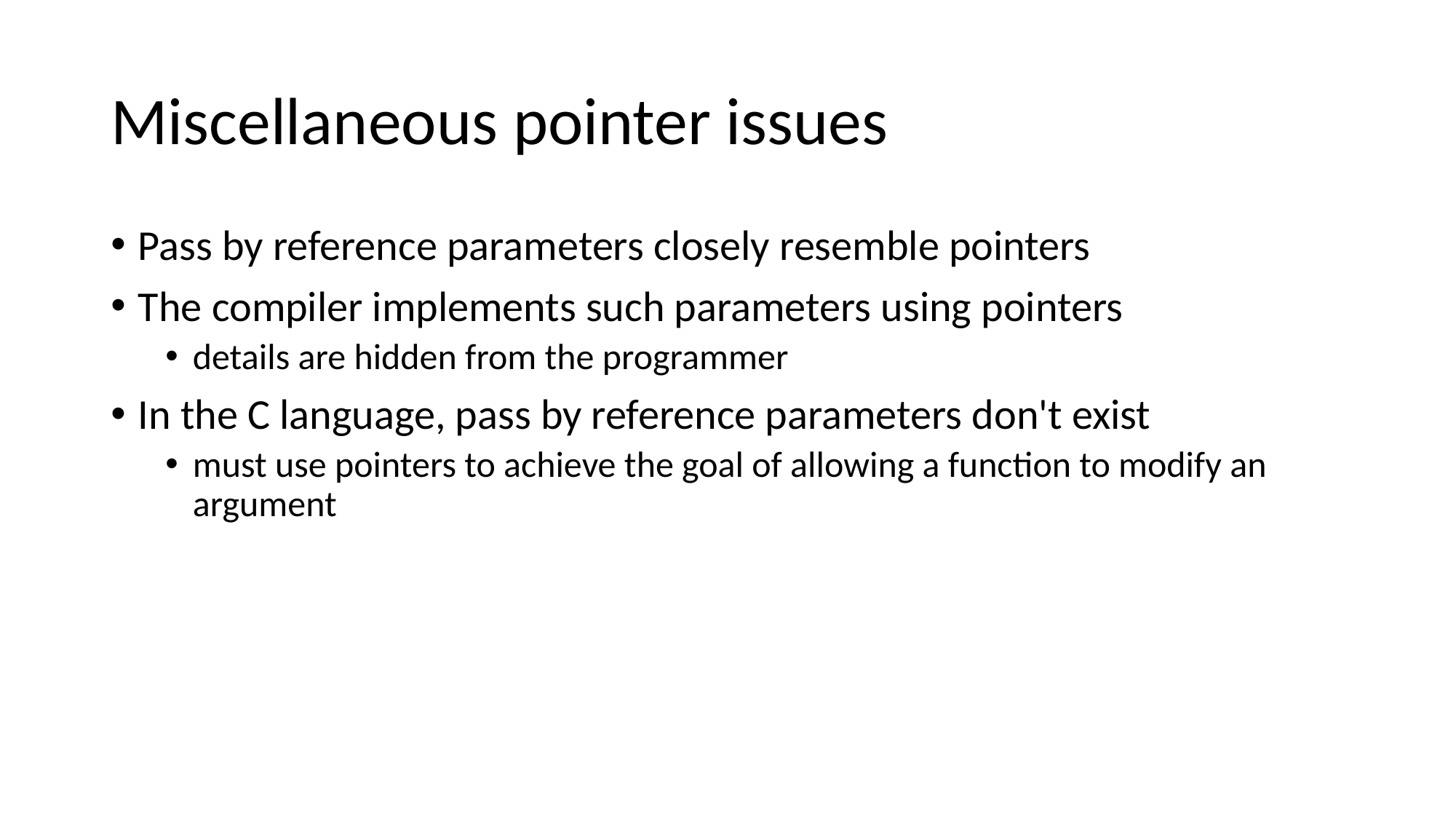

# Miscellaneous pointer issues
Pass by reference parameters closely resemble pointers
The compiler implements such parameters using pointers
details are hidden from the programmer
In the C language, pass by reference parameters don't exist
must use pointers to achieve the goal of allowing a function to modify an argument